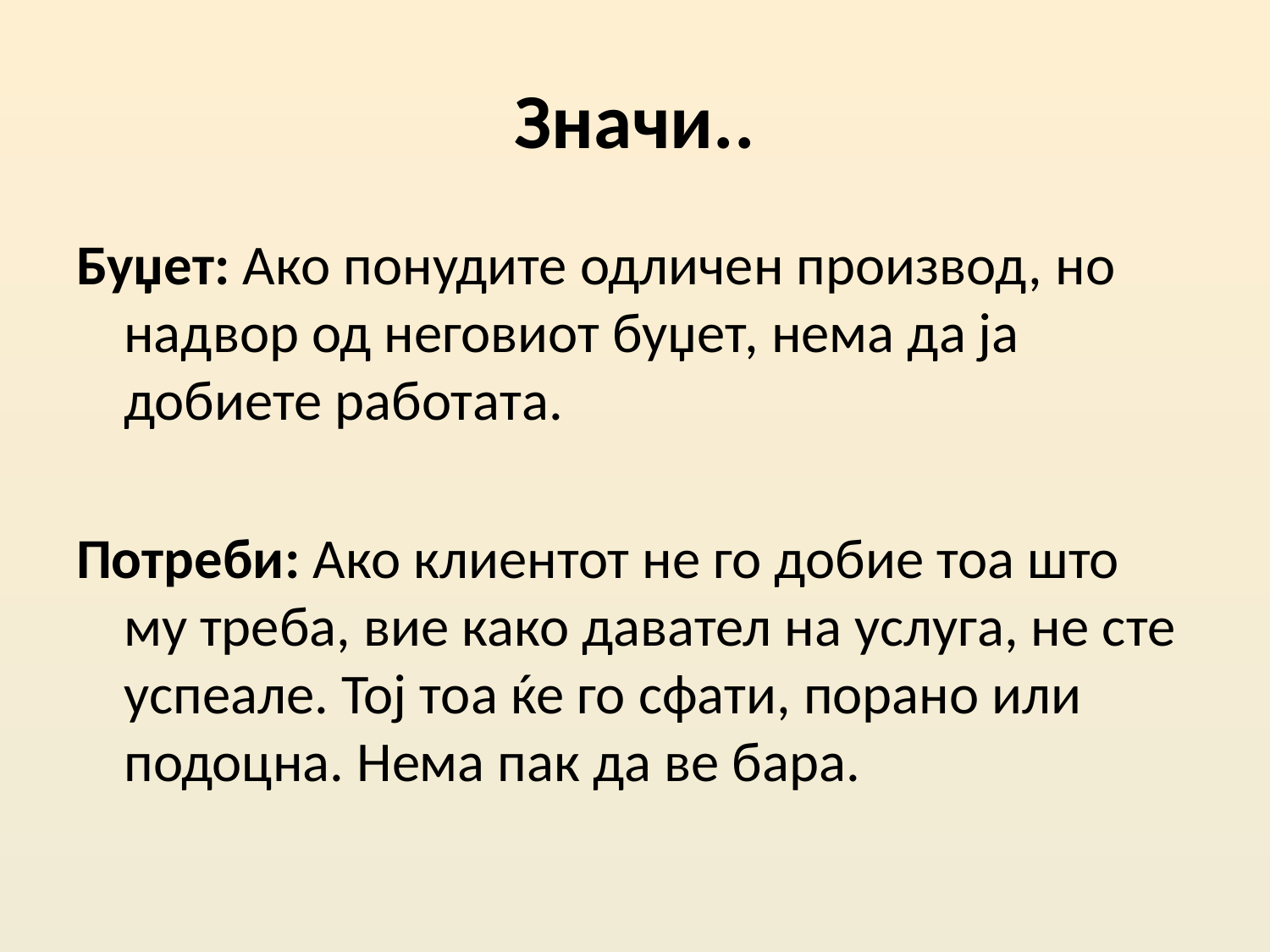

# Значи..
Буџет: Ако понудите одличен производ, но надвор од неговиот буџет, нема да ја добиете работата.

Потреби: Ако клиентот не го добие тоа што му треба, вие како давател на услуга, не сте успеале. Тој тоа ќе го сфати, порано или подоцна. Нема пак да ве бара.